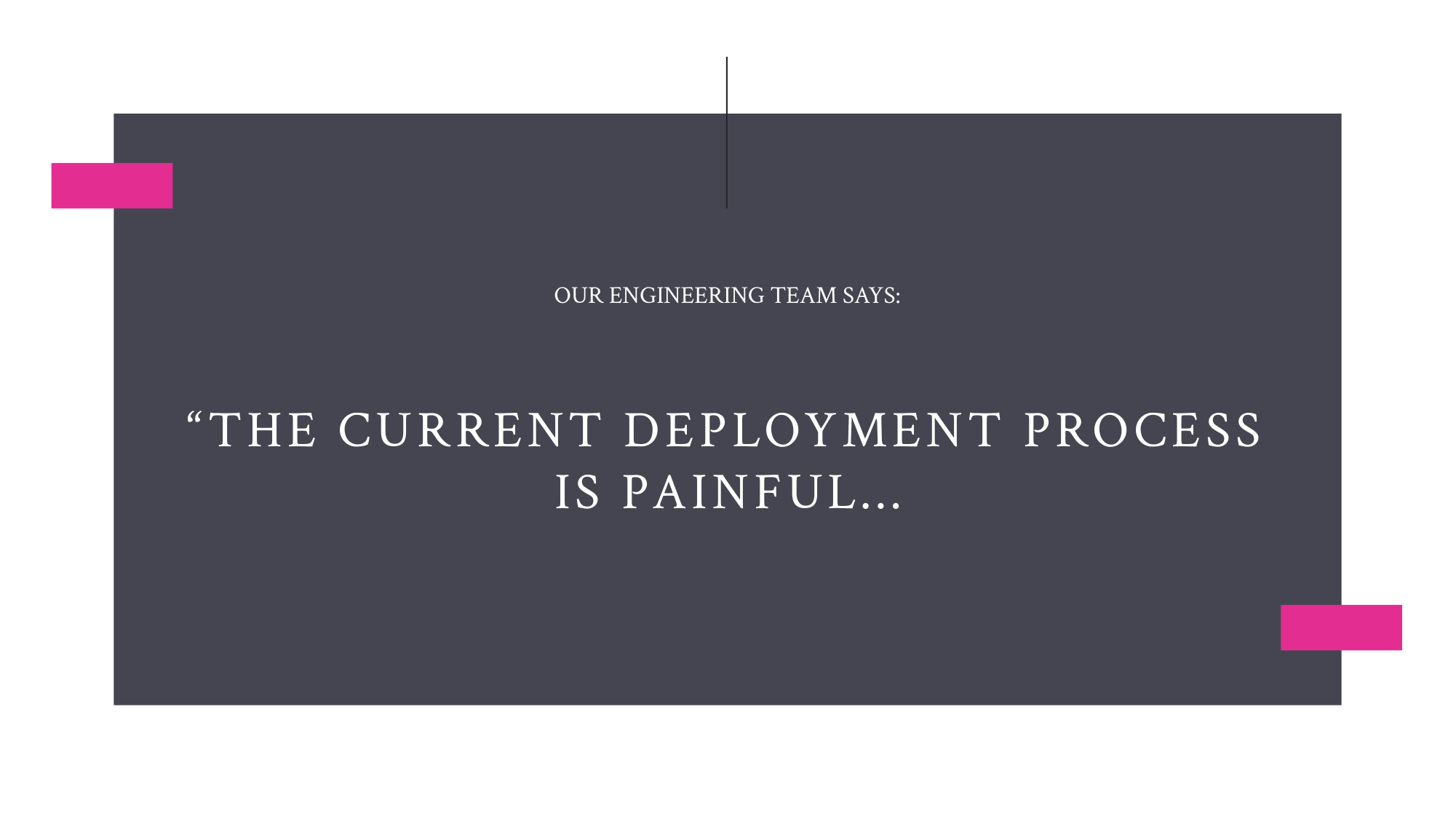

Our engineering team says:
# “The current deployment process is painful…